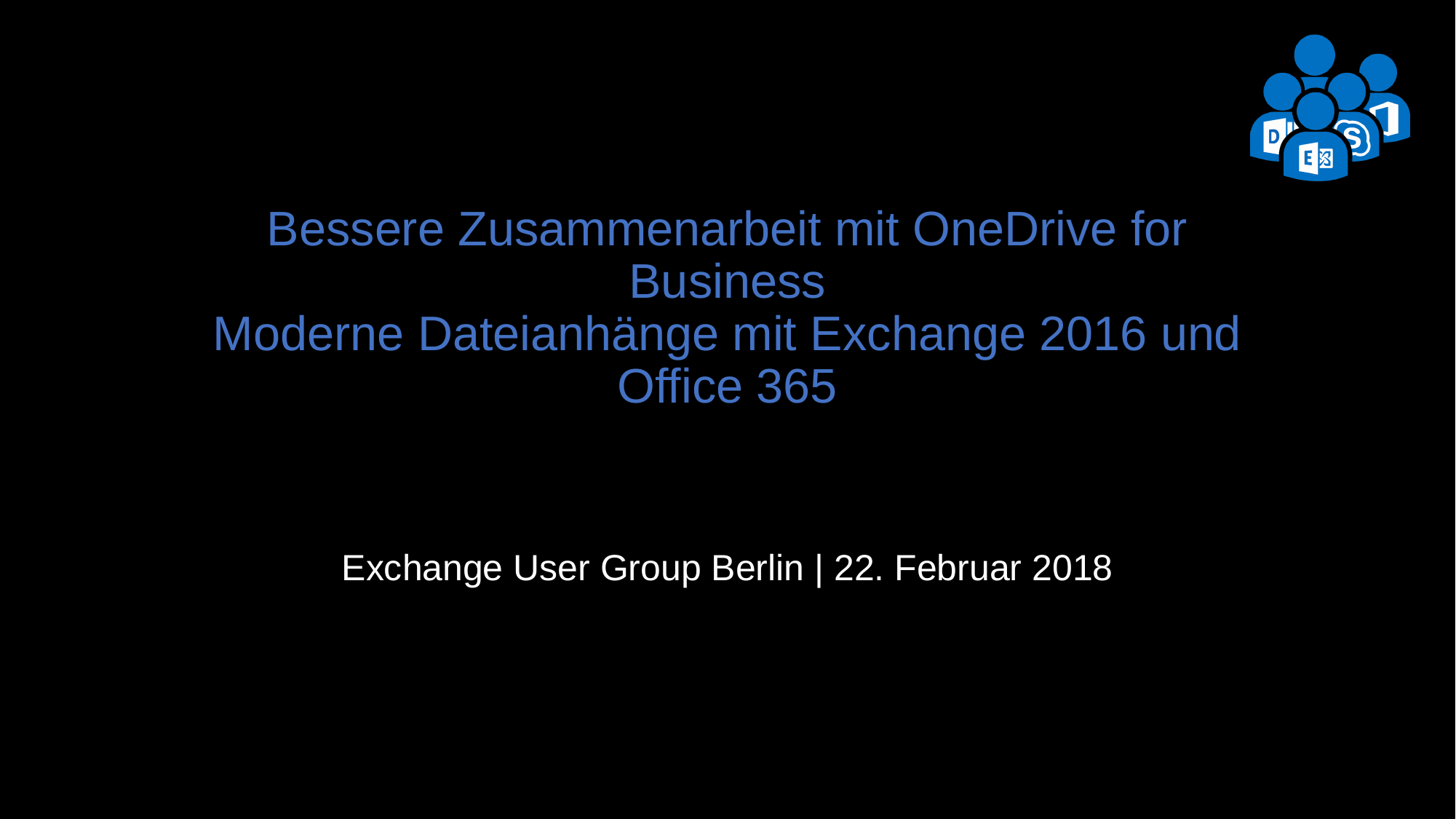

# Bessere Zusammenarbeit mit OneDrive for Business Moderne Dateianhänge mit Exchange 2016 und Office 365

Exchange User Group Berlin | 22. Februar 2018